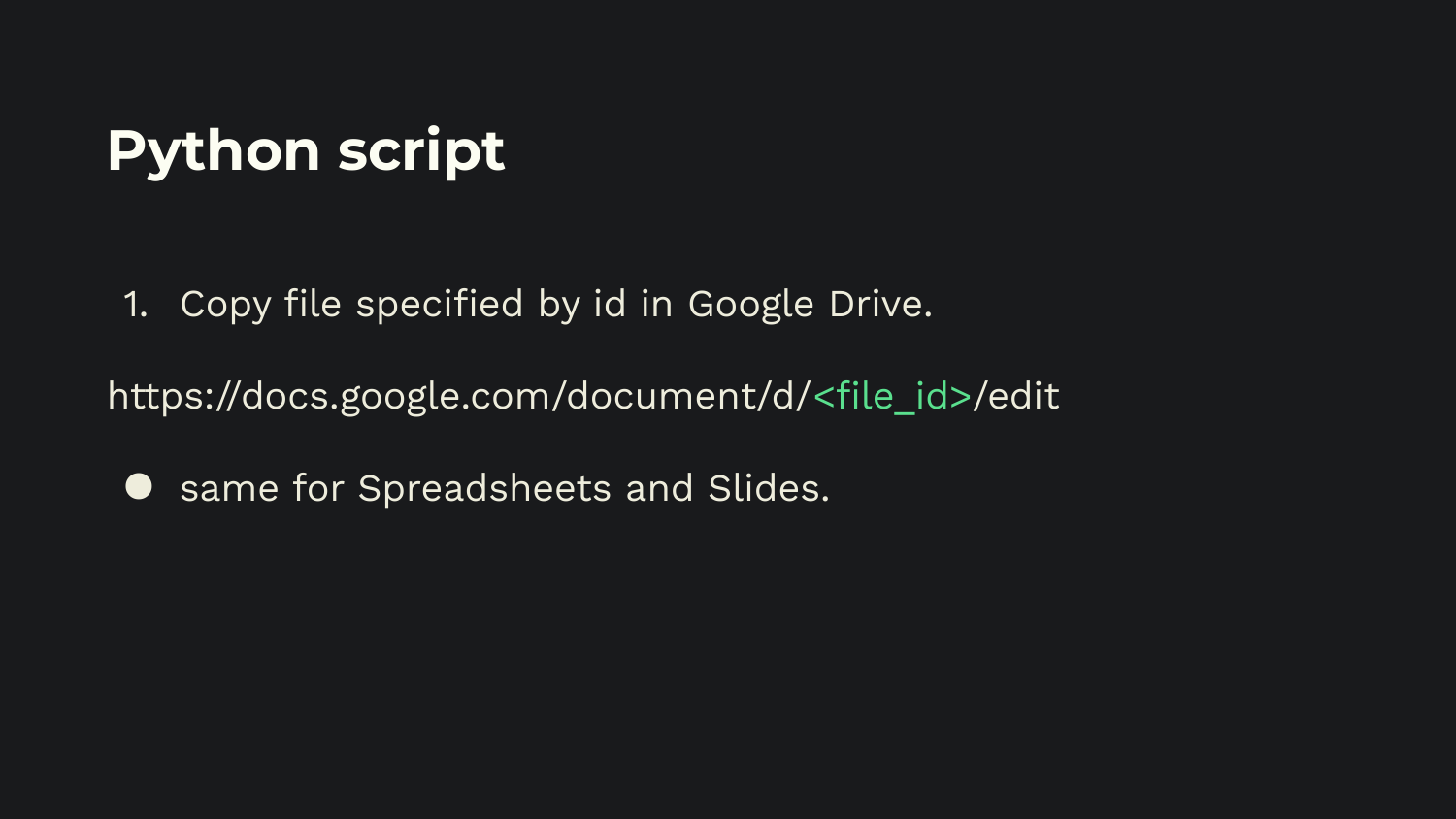

# Python script
Copy file specified by id in Google Drive.
https://docs.google.com/document/d/<file_id>/edit
same for Spreadsheets and Slides.